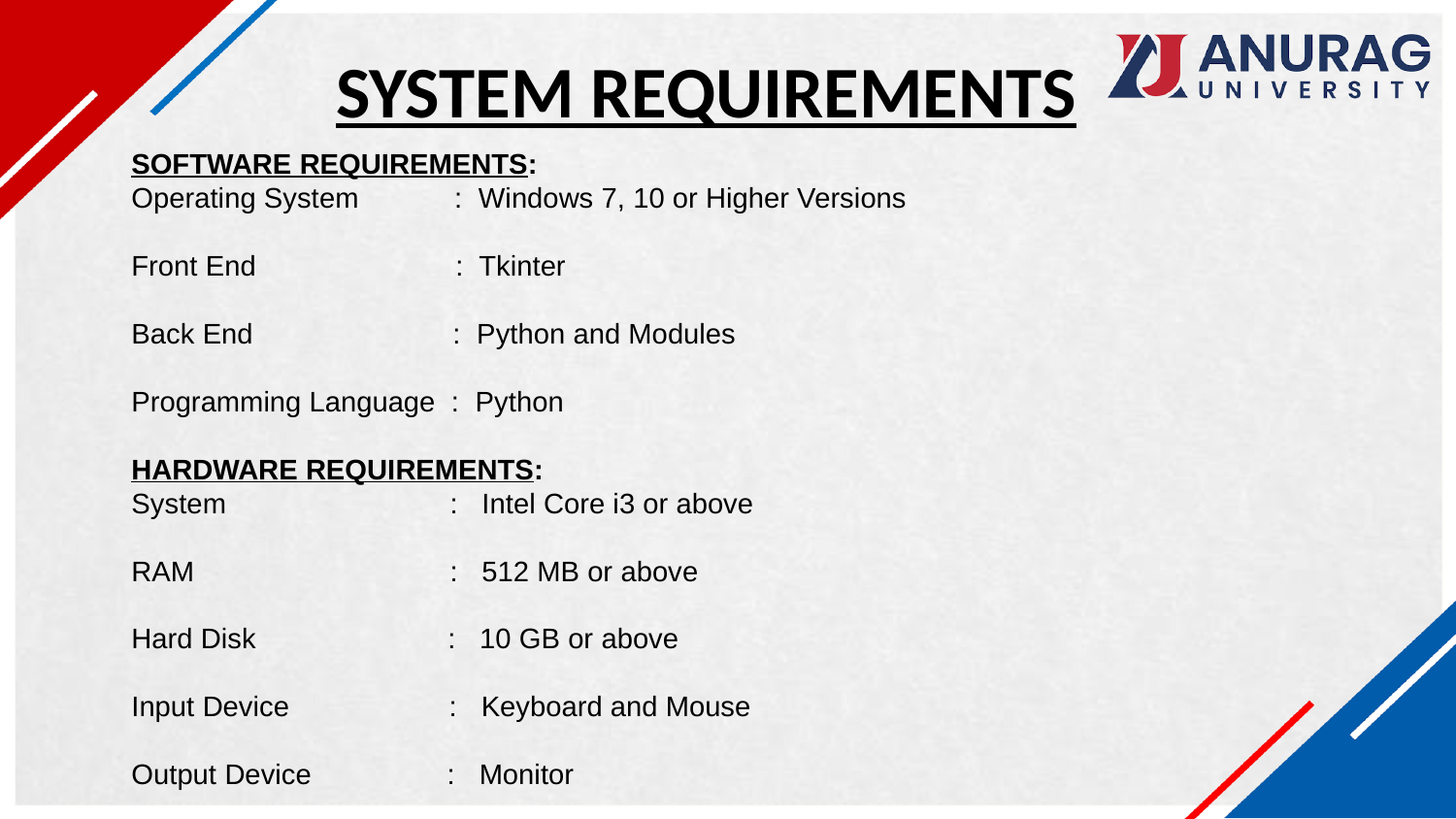

SYSTEM REQUIREMENTS
SOFTWARE REQUIREMENTS:
Operating System            :  Windows 7, 10 or Higher Versions

Front End                         :  Tkinter

Back End                         :  Python and Modules

Programming Language  :  Python

HARDWARE REQUIREMENTS:
System                            :   Intel Core i3 or above

RAM                                :   512 MB or above

Hard Disk                        :   10 GB or above

Input Device                    :   Keyboard and Mouse

Output Device                 :   Monitor